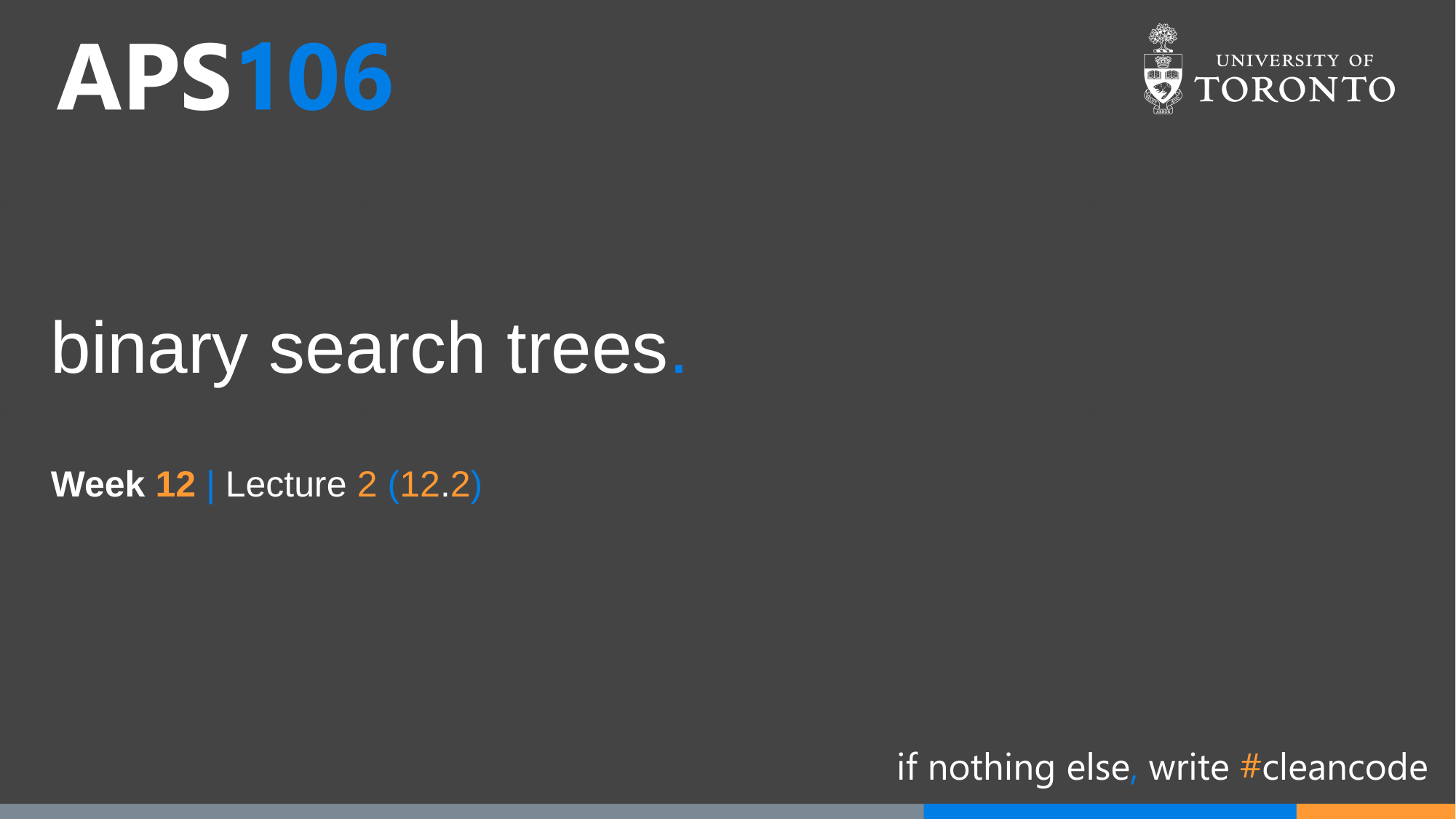

# binary search trees.
Week 12 | Lecture 2 (12.2)